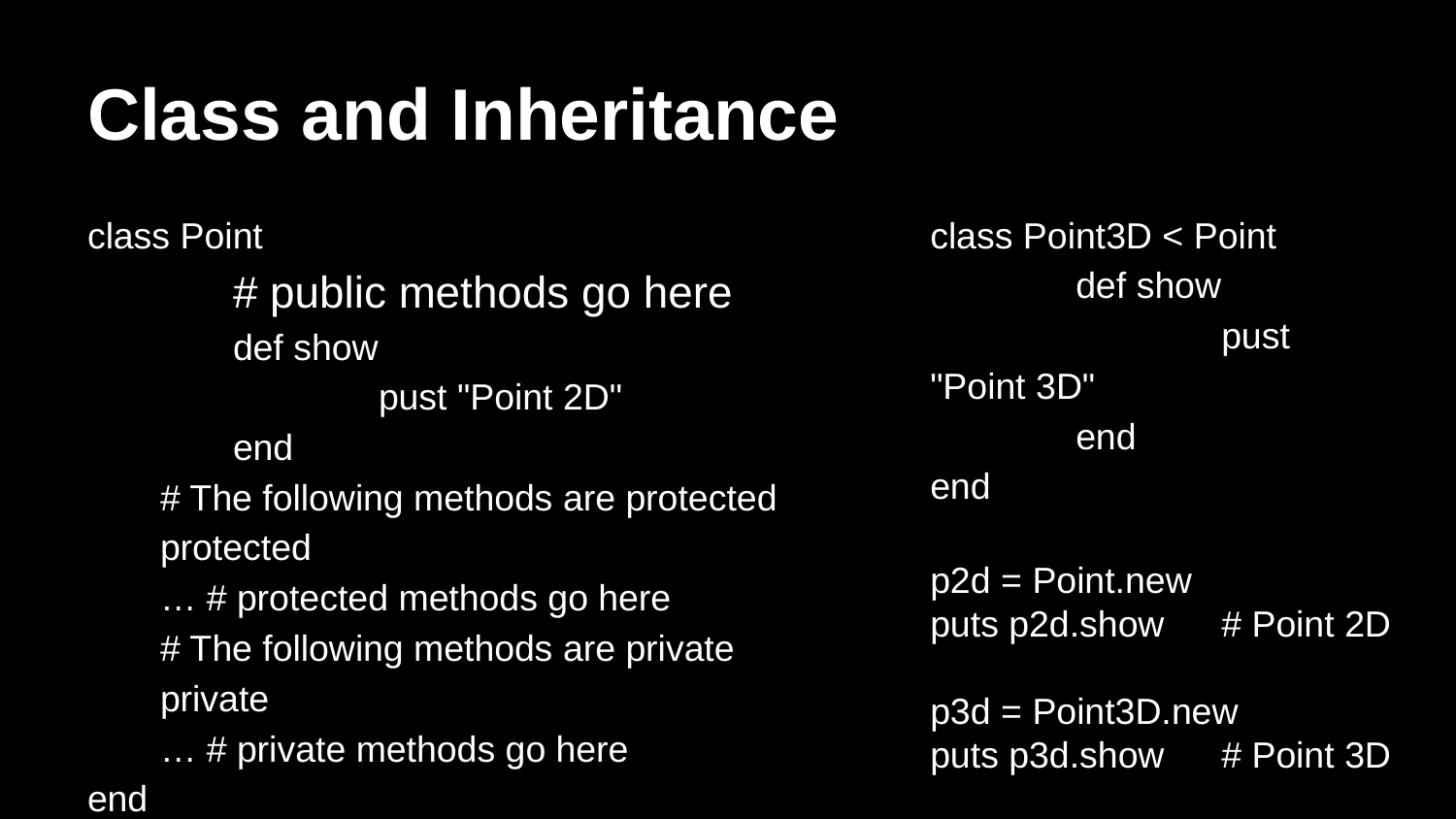

# Class and Inheritance
class Point
	# public methods go here
	def show
		pust "Point 2D"
	end
# The following methods are protected
protected
… # protected methods go here
# The following methods are private
private
… # private methods go here
end
class Point3D < Point
	def show
		pust "Point 3D"
	end
end

p2d = Point.new
puts p2d.show	# Point 2D

p3d = Point3D.new
puts p3d.show	# Point 3D